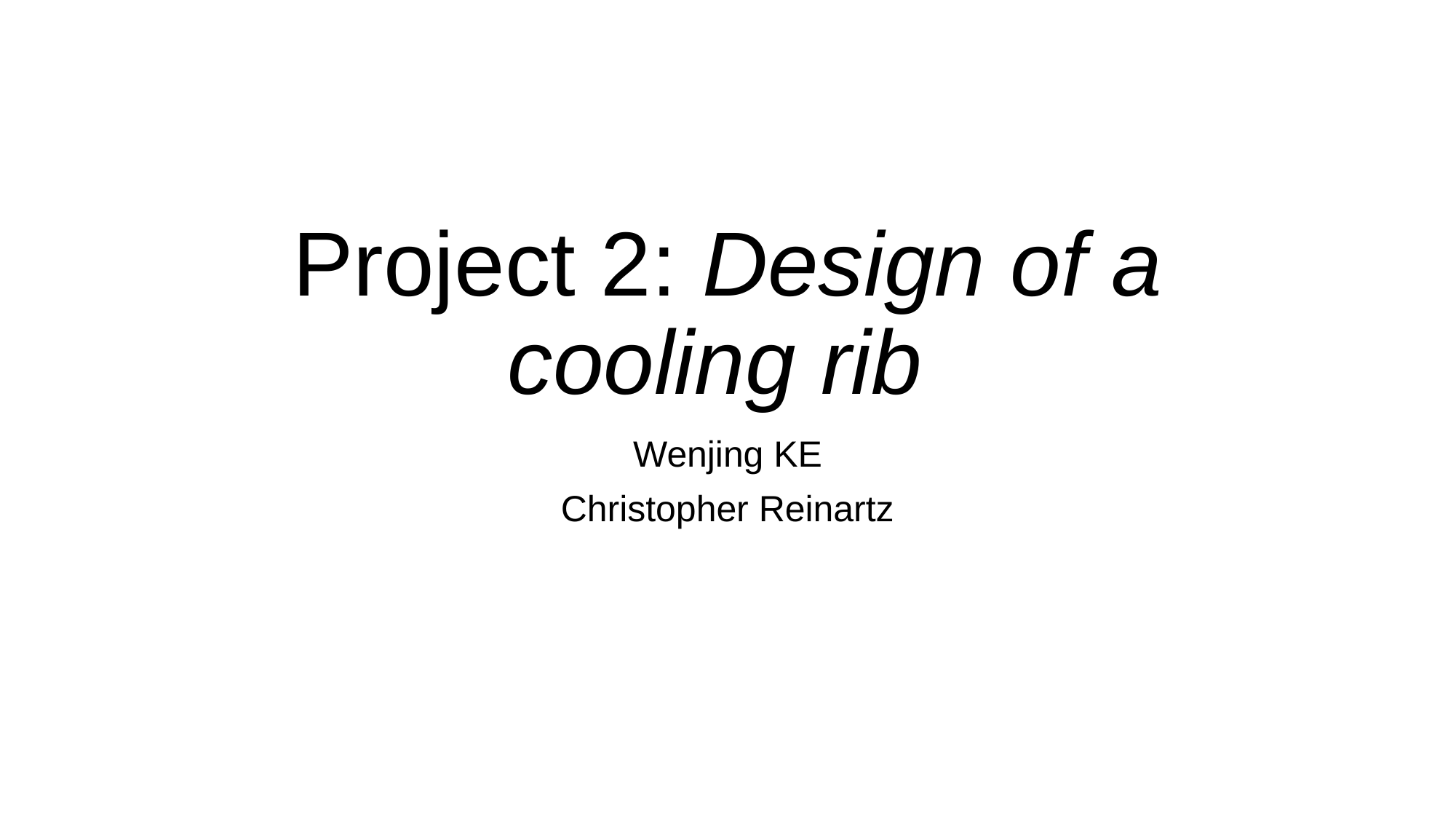

# Project 2: Design of a cooling rib
Wenjing KE
Christopher Reinartz